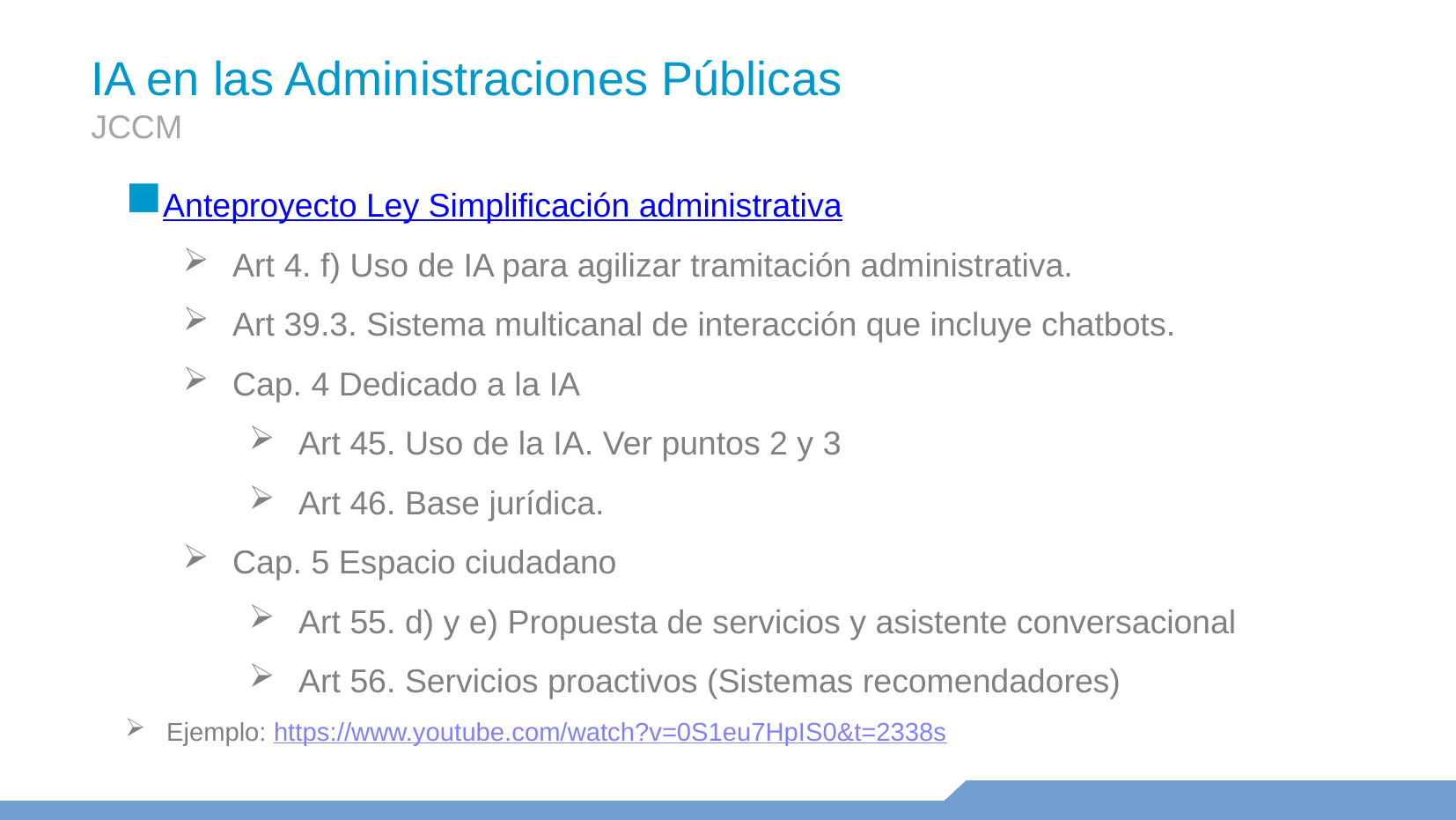

IA en las Administraciones Públicas
JCCM
Anteproyecto Ley Simplificación administrativa
Art 4. f) Uso de IA para agilizar tramitación administrativa.
Art 39.3. Sistema multicanal de interacción que incluye chatbots.
Cap. 4 Dedicado a la IA
Art 45. Uso de la IA. Ver puntos 2 y 3
Art 46. Base jurídica.
Cap. 5 Espacio ciudadano
Art 55. d) y e) Propuesta de servicios y asistente conversacional
Art 56. Servicios proactivos (Sistemas recomendadores)
Ejemplo: https://www.youtube.com/watch?v=0S1eu7HpIS0&t=2338s